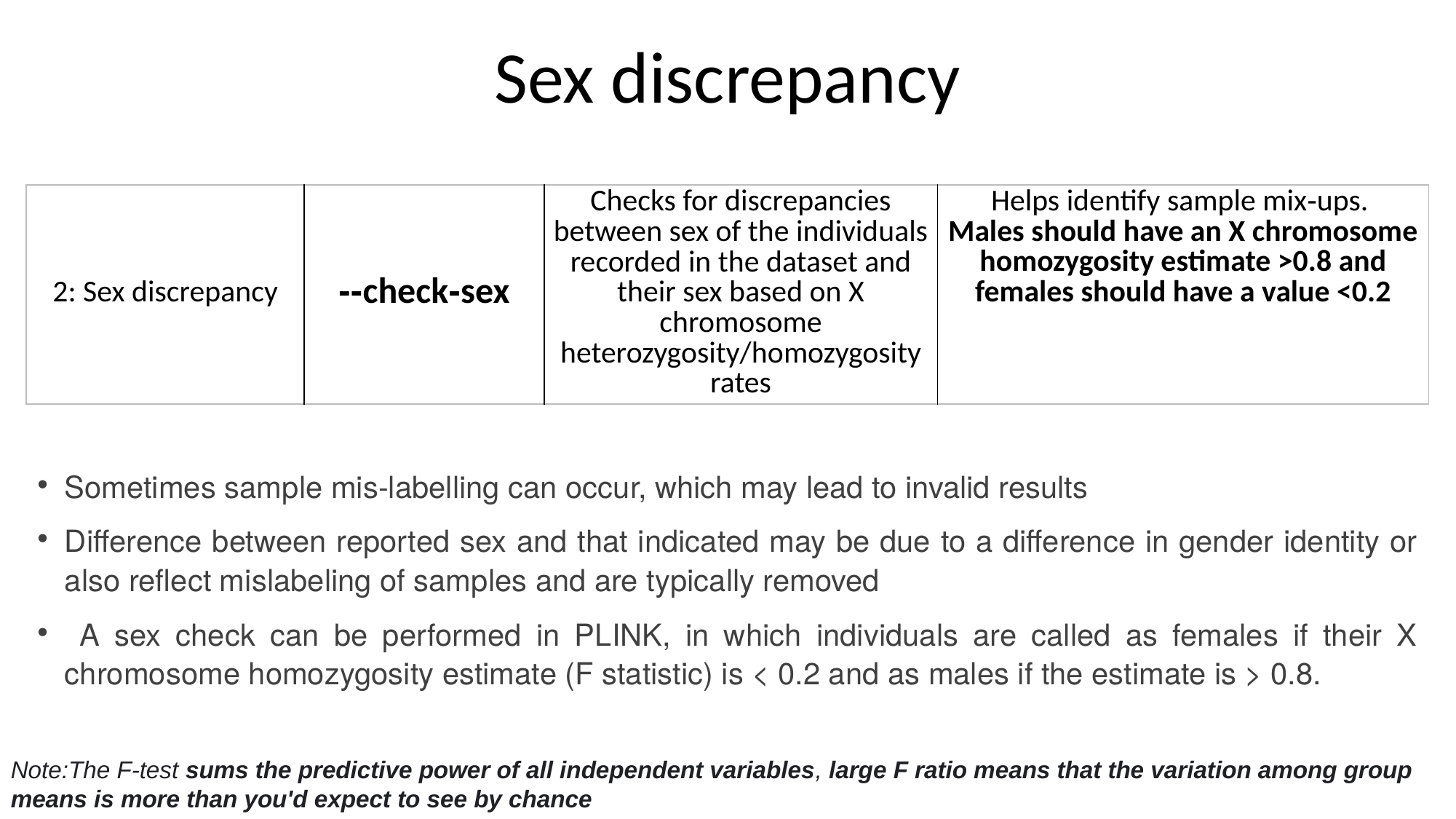

# Sex discrepancy
| 2: Sex discrepancy | ‐‐check‐sex | Checks for discrepancies between sex of the individuals recorded in the dataset and their sex based on X chromosome heterozygosity/homozygosity rates | Helps identify sample mix‐ups. Males should have an X chromosome homozygosity estimate >0.8 and females should have a value <0.2 |
| --- | --- | --- | --- |
Sometimes sample mis-labelling can occur, which may lead to invalid results
Difference between reported sex and that indicated may be due to a difference in gender identity or also reflect mislabeling of samples and are typically removed
 A sex check can be performed in PLINK, in which individuals are called as females if their X chromosome homozygosity estimate (F statistic) is < 0.2 and as males if the estimate is > 0.8.
Note:The F-test sums the predictive power of all independent variables, large F ratio means that the variation among group means is more than you'd expect to see by chance